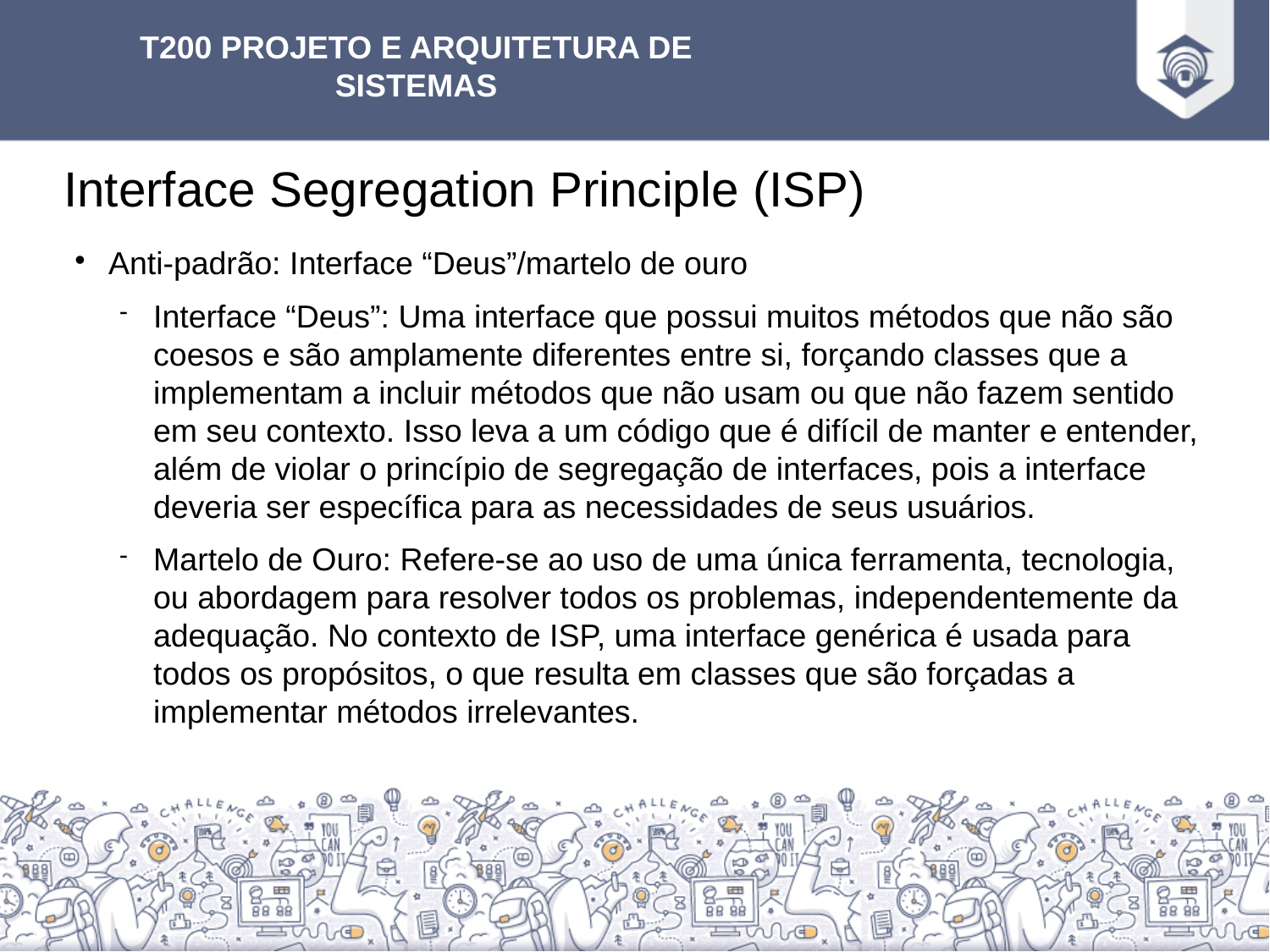

Interface Segregation Principle (ISP)
# Anti-padrão: Interface “Deus”/martelo de ouro
Interface “Deus”: Uma interface que possui muitos métodos que não são coesos e são amplamente diferentes entre si, forçando classes que a implementam a incluir métodos que não usam ou que não fazem sentido em seu contexto. Isso leva a um código que é difícil de manter e entender, além de violar o princípio de segregação de interfaces, pois a interface deveria ser específica para as necessidades de seus usuários.
Martelo de Ouro: Refere-se ao uso de uma única ferramenta, tecnologia, ou abordagem para resolver todos os problemas, independentemente da adequação. No contexto de ISP, uma interface genérica é usada para todos os propósitos, o que resulta em classes que são forçadas a implementar métodos irrelevantes.